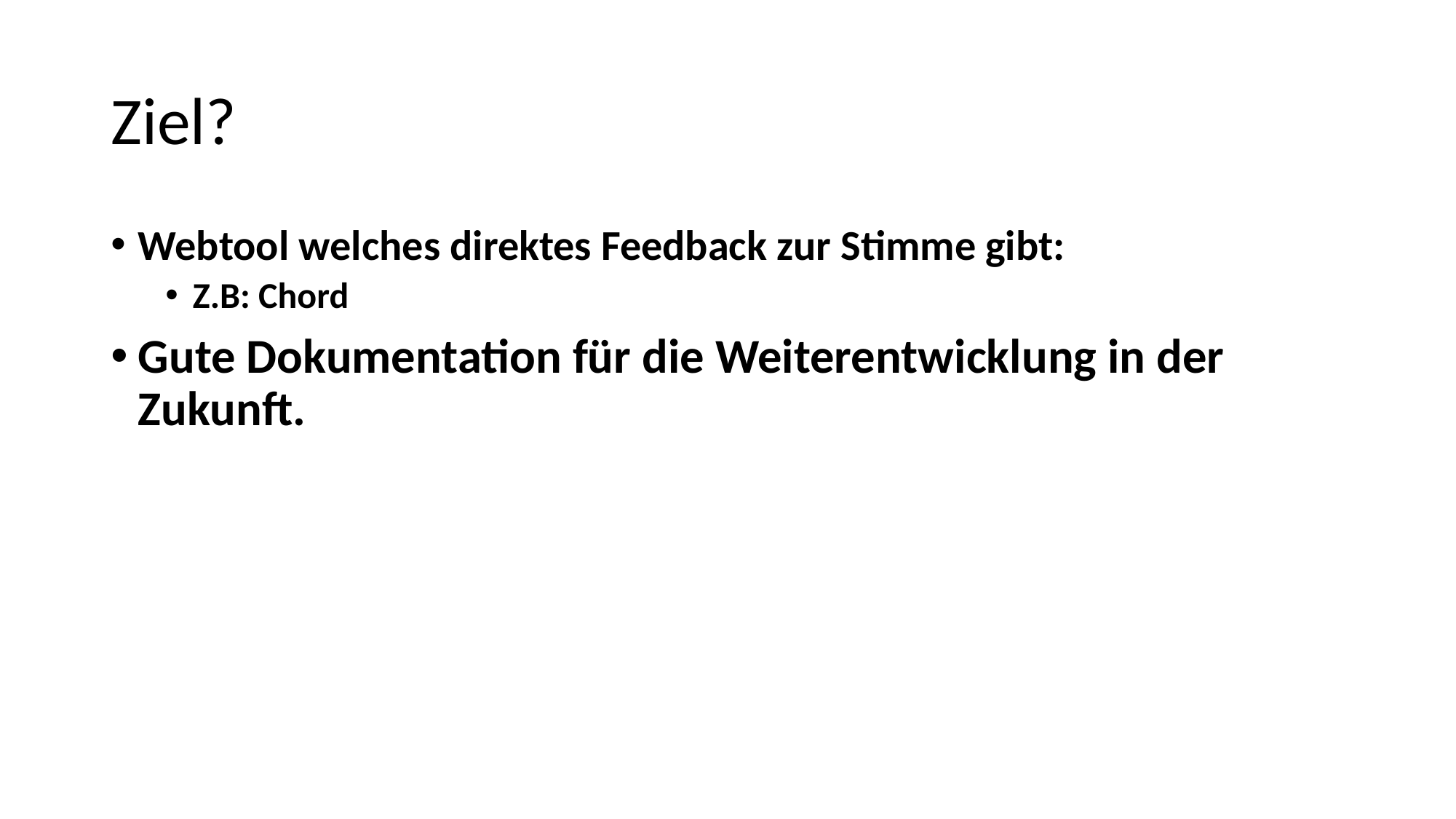

# Ziel?
Webtool welches direktes Feedback zur Stimme gibt:
Z.B: Chord
Gute Dokumentation für die Weiterentwicklung in der Zukunft.